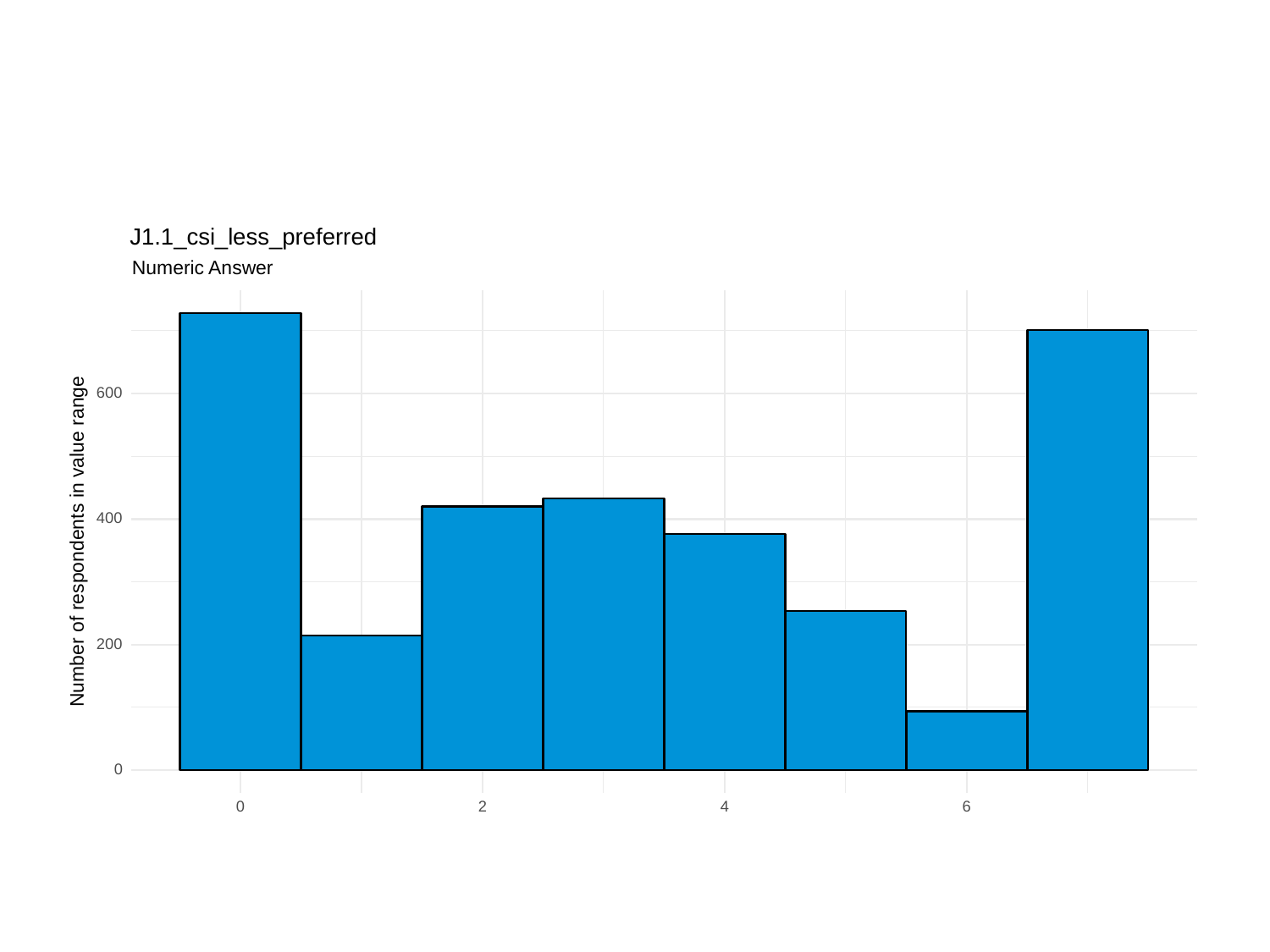

J1.1_csi_less_preferred
Numeric Answer

600

400

Number of respondents in value range

200

0

0
6
2
4